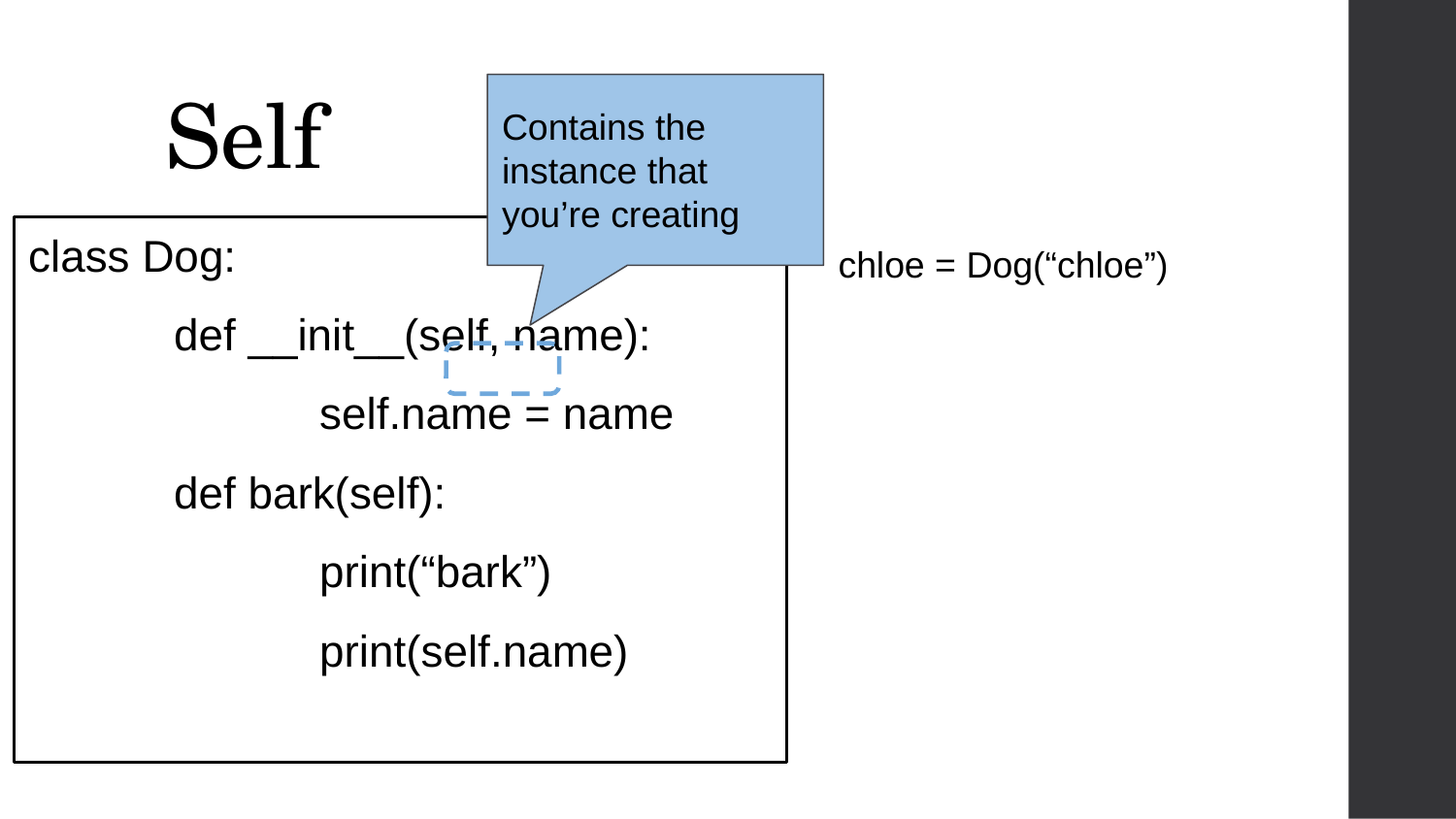

# Self
Contains the instance that you’re creating
class Dog:
	def __init__(self, name):
		self.name = name
	def bark(self):
		print(“bark”)
		print(self.name)
chloe = Dog(“chloe”)